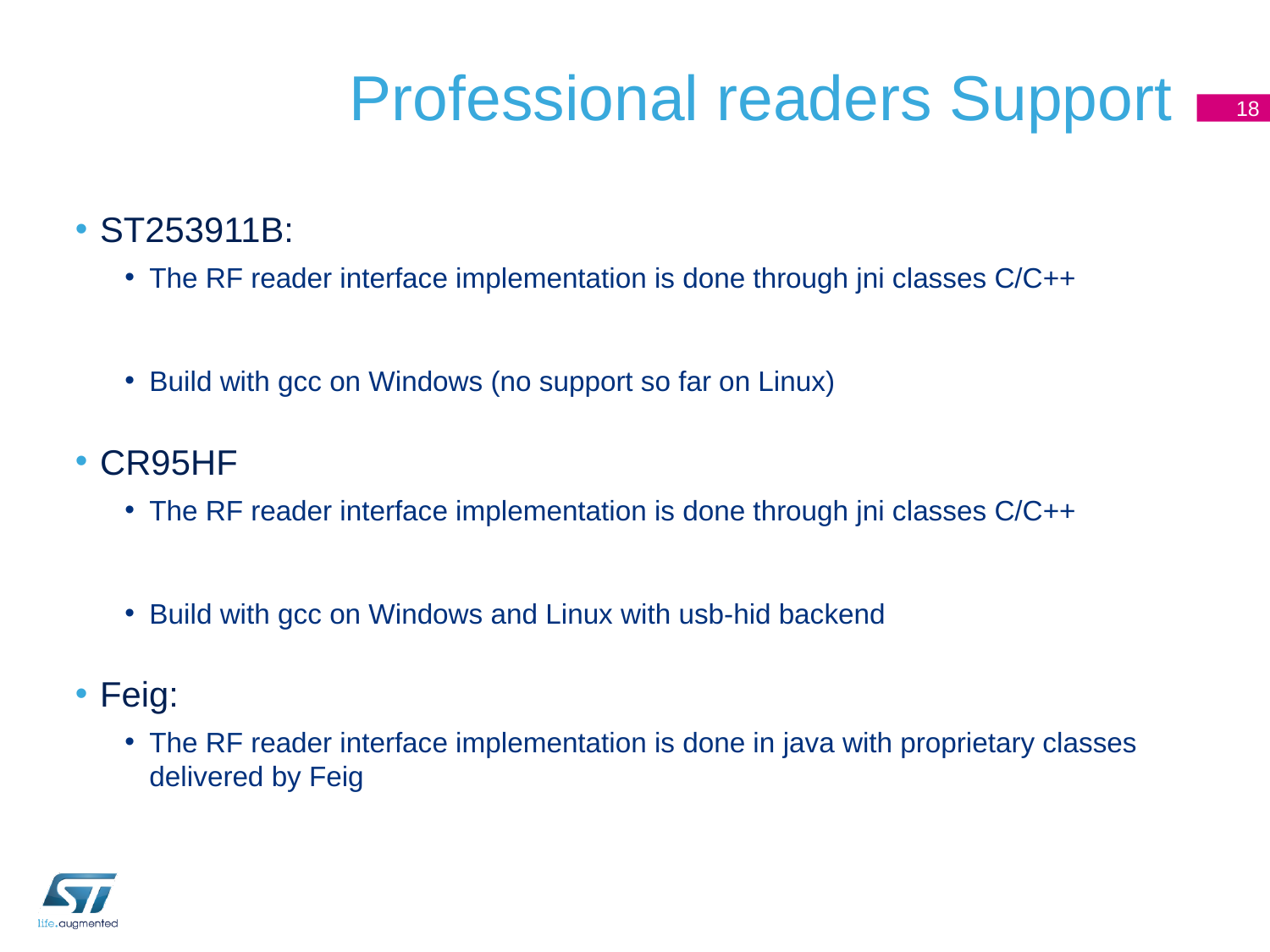

# Professional readers Support
18
ST253911B:
The RF reader interface implementation is done through jni classes C/C++

Build with gcc on Windows (no support so far on Linux)
CR95HF
The RF reader interface implementation is done through jni classes C/C++

Build with gcc on Windows and Linux with usb-hid backend
Feig:
The RF reader interface implementation is done in java with proprietary classes delivered by Feig